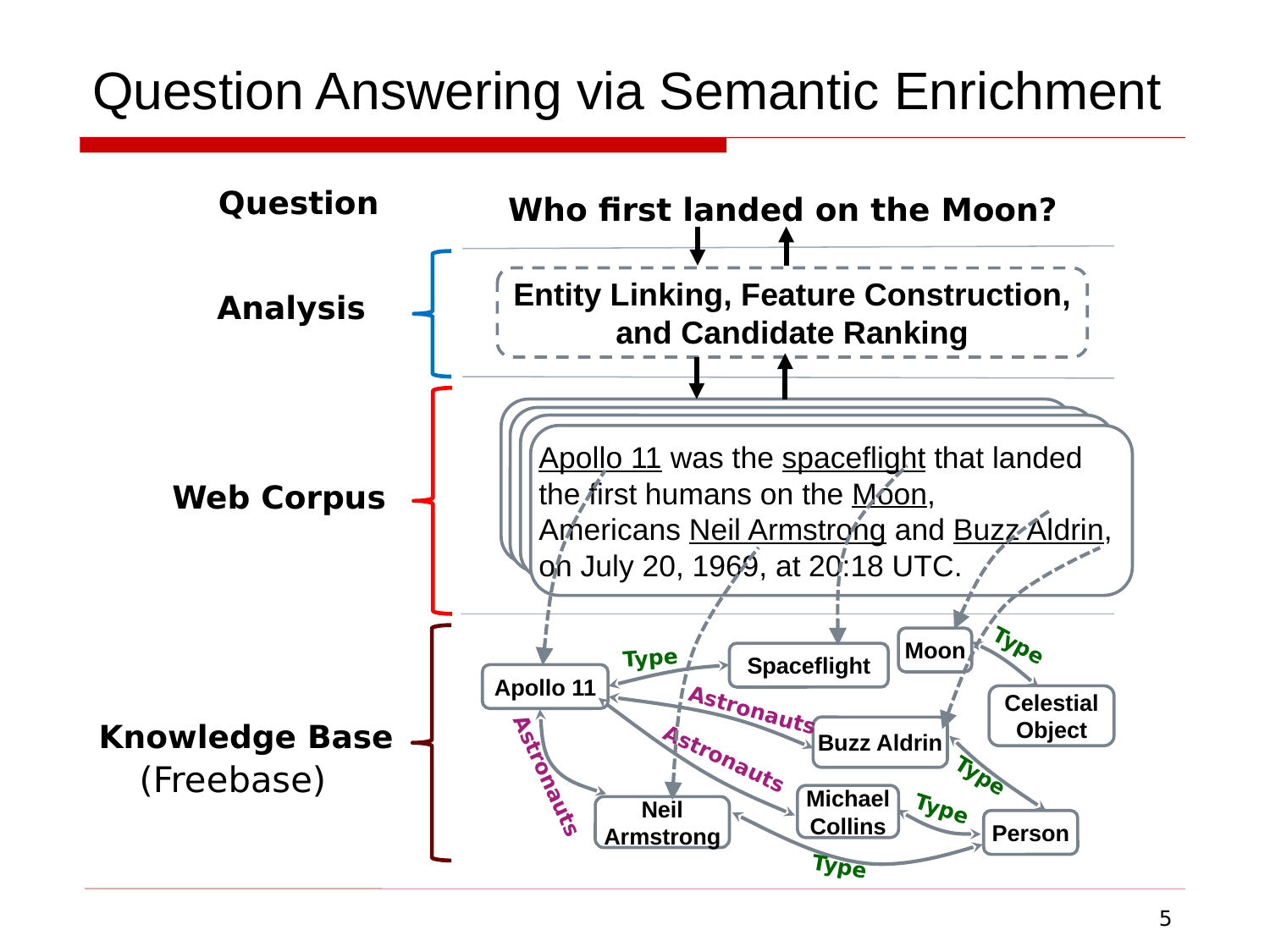

# Question Answering via Semantic Enrichment
Question
Who first landed on the Moon?

Entity Linking, Feature Construction, and Candidate Ranking
Analysis

Apollo 11 was the spaceflight that landed the first humans on the Moon, Americans Neil Armstrong and Buzz Aldrin, on July 20, 1969, at 20:18 UTC.
Web Corpus

Type
Moon
Type
Spaceflight

Apollo 11

Celestial Object
Astronauts

Knowledge Base
Buzz Aldrin

Astronauts

Type
Astronauts

Michael Collins
Type
Neil Armstrong
Person

Type
(Freebase)
5